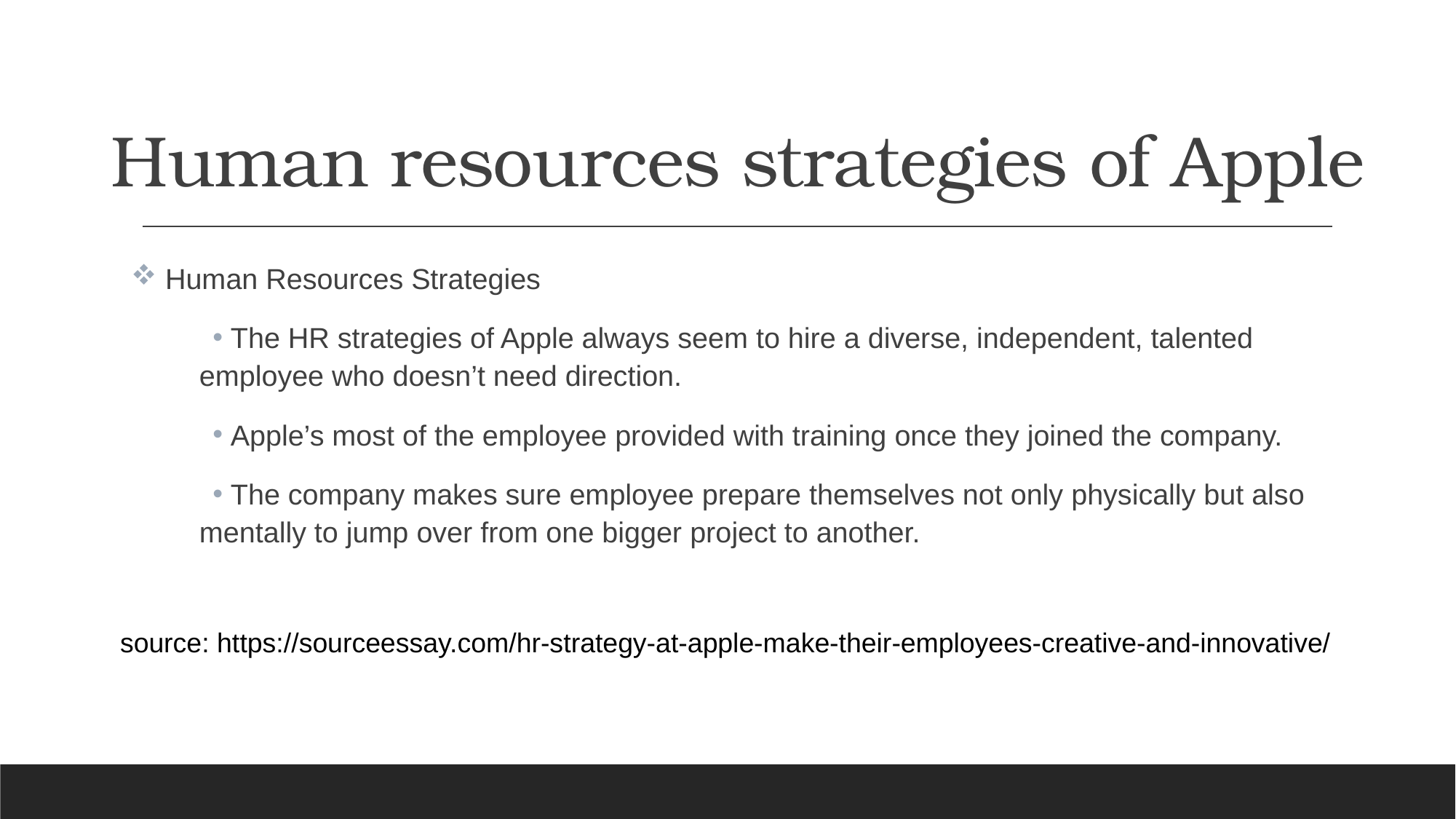

# Human resources strategies of Apple
 Human Resources Strategies
 The HR strategies of Apple always seem to hire a diverse, independent, talented employee who doesn’t need direction.
 Apple’s most of the employee provided with training once they joined the company.
 The company makes sure employee prepare themselves not only physically but also mentally to jump over from one bigger project to another.
source: https://sourceessay.com/hr-strategy-at-apple-make-their-employees-creative-and-innovative/